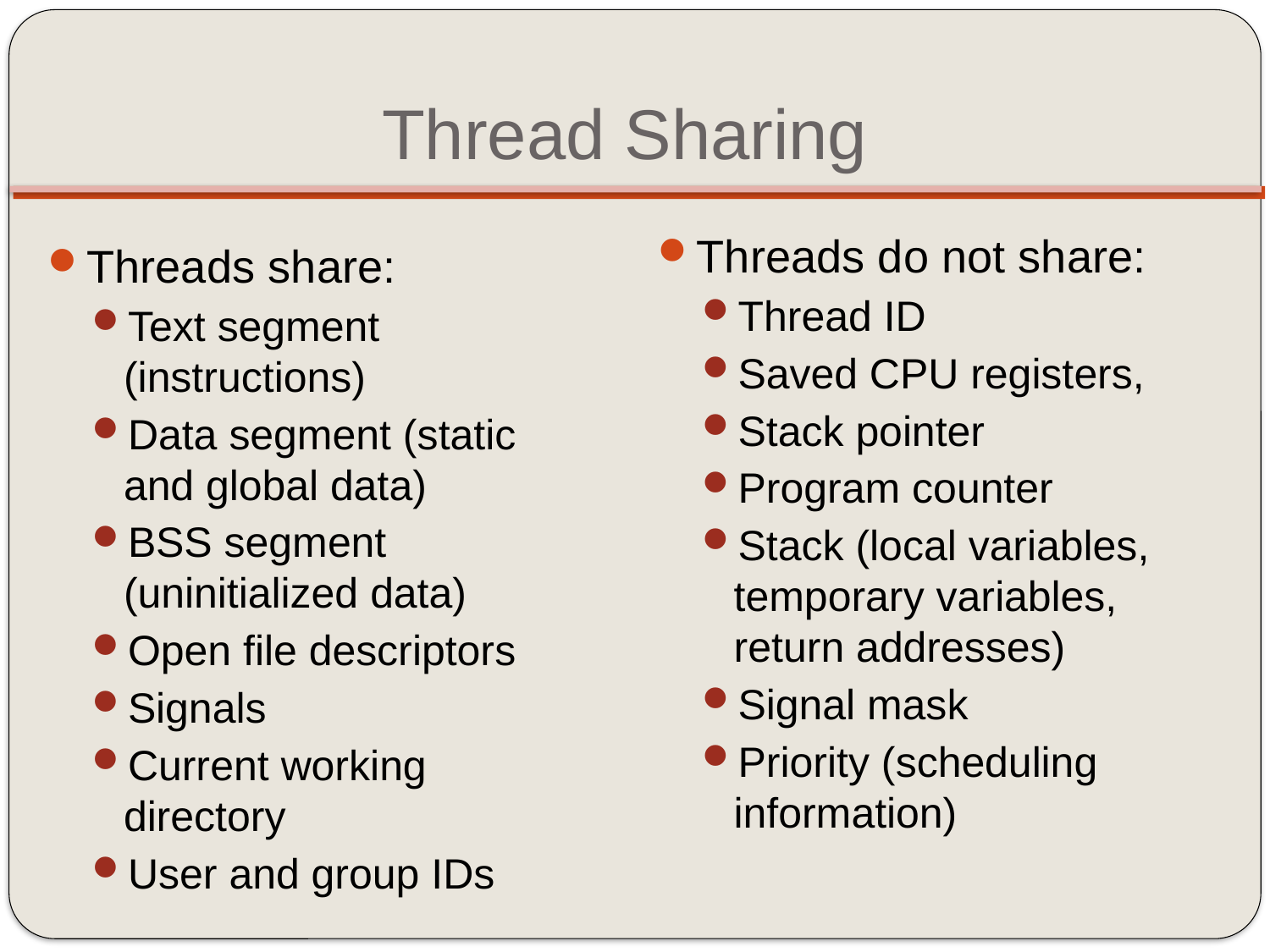

# Thread Sharing
Threads do not share:
Thread ID
Saved CPU registers,
Stack pointer
Program counter
Stack (local variables, temporary variables, return addresses)
Signal mask
Priority (scheduling information)
Threads share:
Text segment (instructions)
Data segment (static and global data)
BSS segment (uninitialized data)
Open file descriptors
Signals
Current working directory
User and group IDs